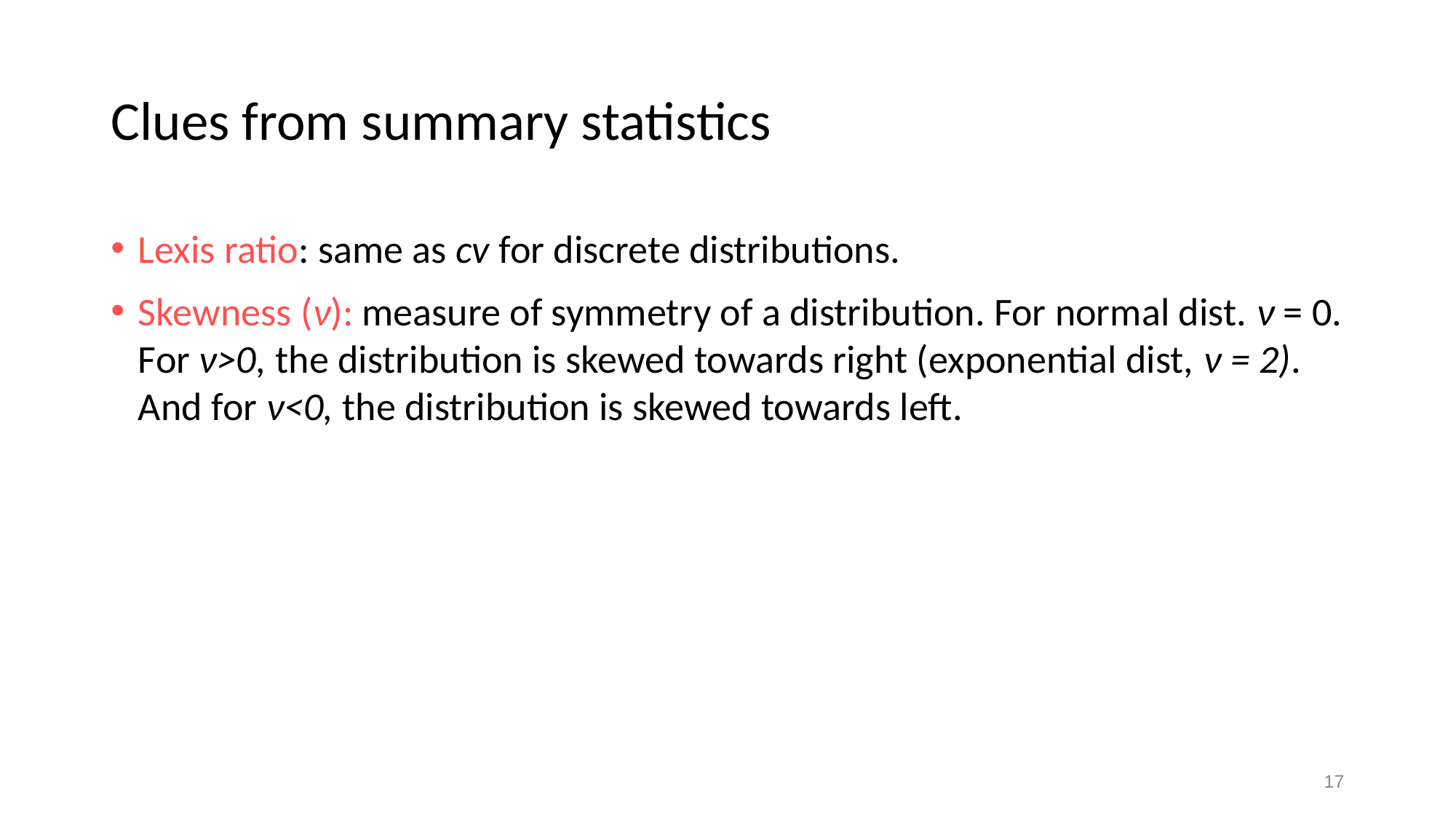

# Clues from summary statistics
Lexis ratio: same as cv for discrete distributions.
Skewness (ν): measure of symmetry of a distribution. For normal dist. ν = 0. For ν>0, the distribution is skewed towards right (exponential dist, ν = 2). And for ν<0, the distribution is skewed towards left.
17